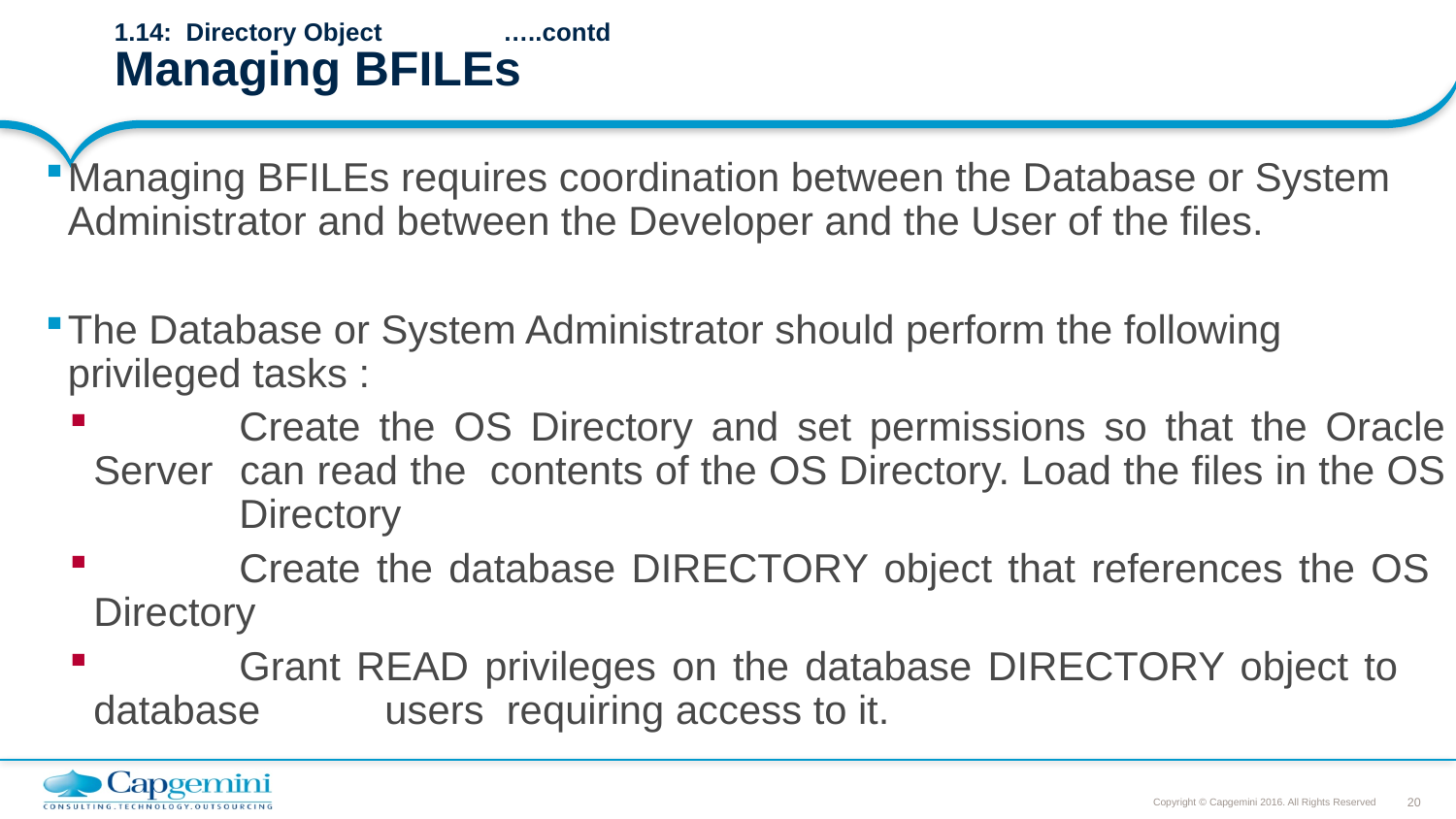

# 1.14:  Directory Object							…..contd Managing BFILEs
Managing BFILEs requires coordination between the Database or System Administrator and between the Developer and the User of the files.

The Database or System Administrator should perform the following privileged tasks :
	Create the OS Directory and set permissions so that the Oracle Server 	can read the  contents of the OS Directory. Load the files in the OS 	Directory
	Create the database DIRECTORY object that references the OS 	Directory
	Grant READ privileges on the database DIRECTORY object to 	database 	users  requiring access to it.